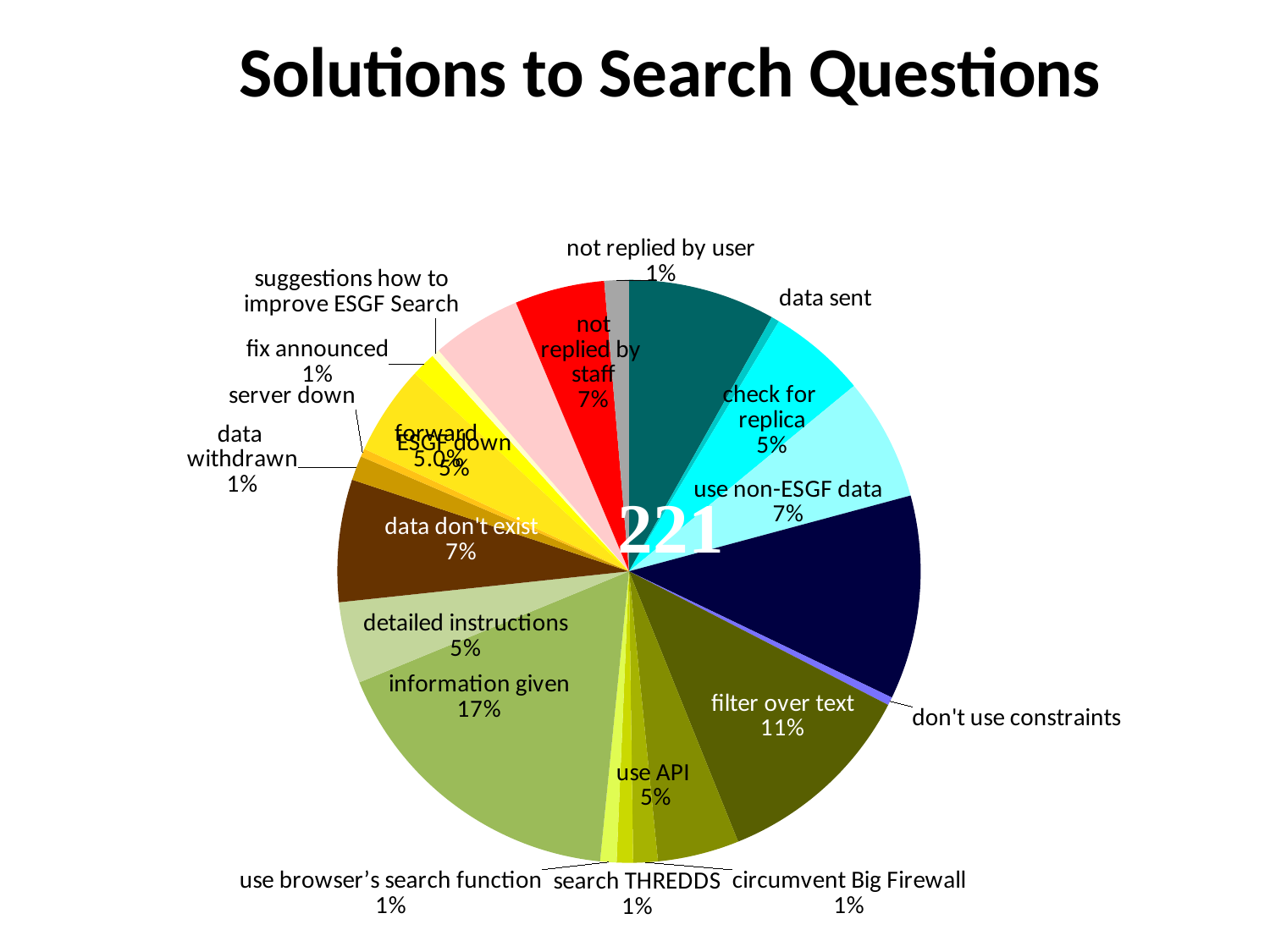

### Chart: Solutions to Search Questions

| Category |  |
|---|---|
| data found | 0.08144796380090498 |
| data sent | 0.004524886877828055 |
| check for replica | 0.05429864253393665 |
| use non-ESGF data source | 0.06787330316742081 |
| try again (fixed, server up, use another portal) | 0.11312217194570136 |
| don't use constraints | 0.004524886877828055 |
| filter over text | 0.11312217194570136 |
| use URL-based search | 0.04524886877828054 |
| circumvent firewall | 0.013574660633484163 |
| search THREDDS | 0.00904977375565611 |
| use <Cntrl>F | 0.00904977375565611 |
| information given | 0.17194570135746606 |
| detailed instructions | 0.04524886877828054 |
| data don't exist | 0.06787330316742081 |
| data withdrawn | 0.013574660633484163 |
| server down | 0.004524886877828055 |
| ESGF down | 0.049773755656108594 |
| fix announced | 0.013574660633484163 |
| suggestions how to improve ESGF Search | 0.004524886877828055 |
| forward, foreign support recommended | 0.049773755656108594 |
| request not pursued by staff | 0.049773755656108594 |
| request not pursued by user | 0.013574660633484163 |